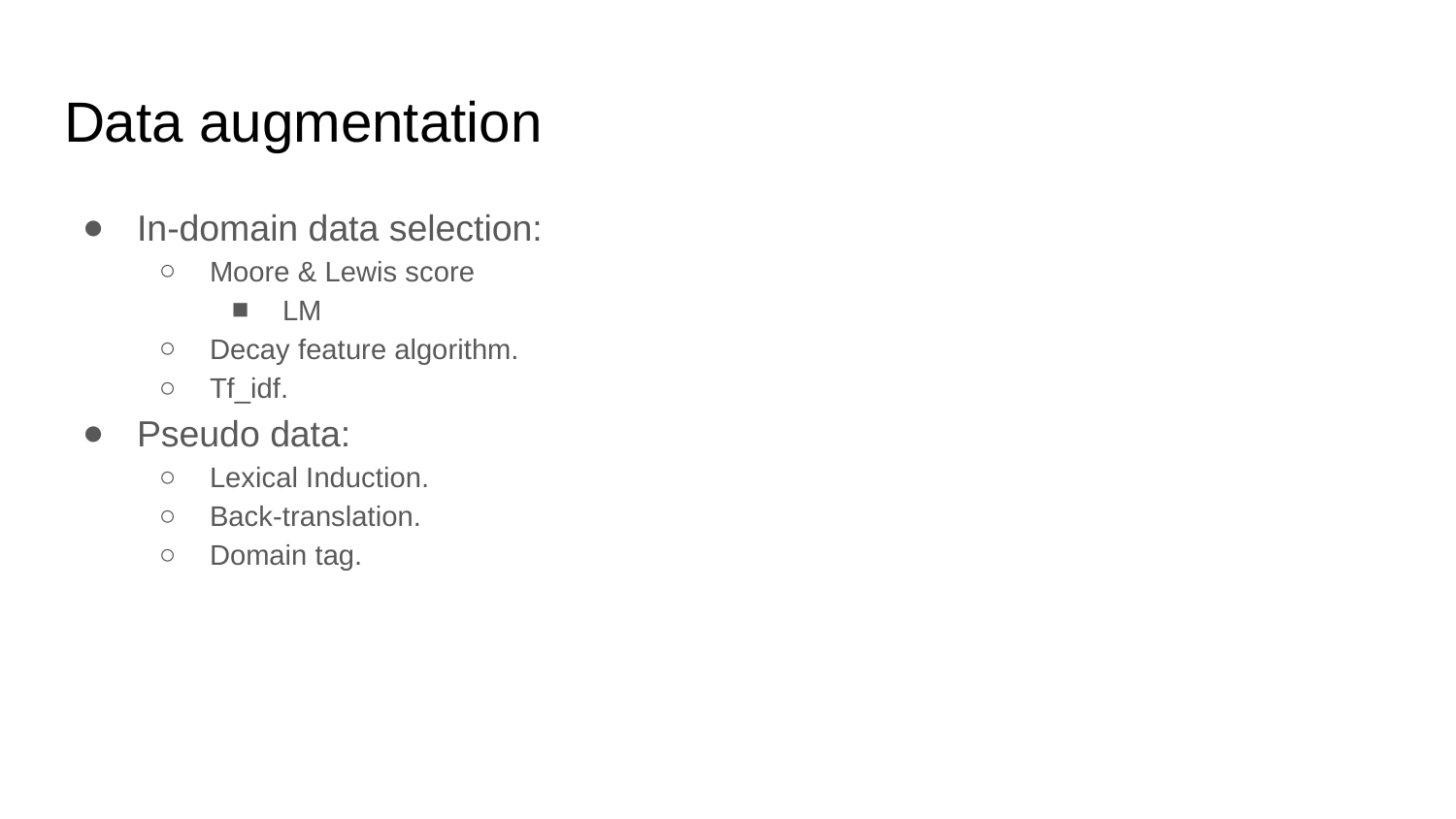

# Data augmentation
In-domain data selection:
Moore & Lewis score
LM
Decay feature algorithm.
Tf_idf.
Pseudo data:
Lexical Induction.
Back-translation.
Domain tag.